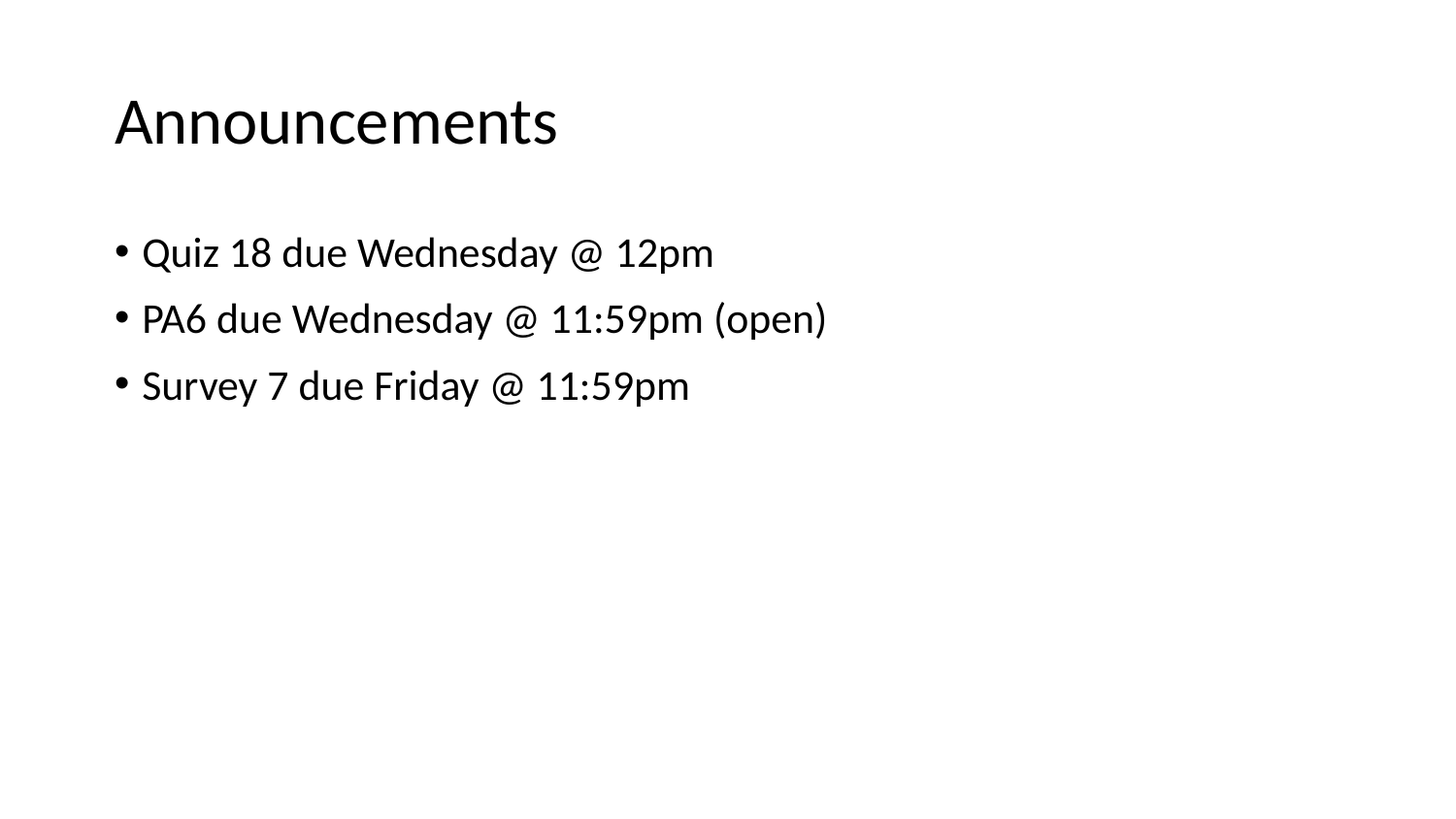

# Announcements
Quiz 18 due Wednesday @ 12pm
PA6 due Wednesday @ 11:59pm (open)
Survey 7 due Friday @ 11:59pm